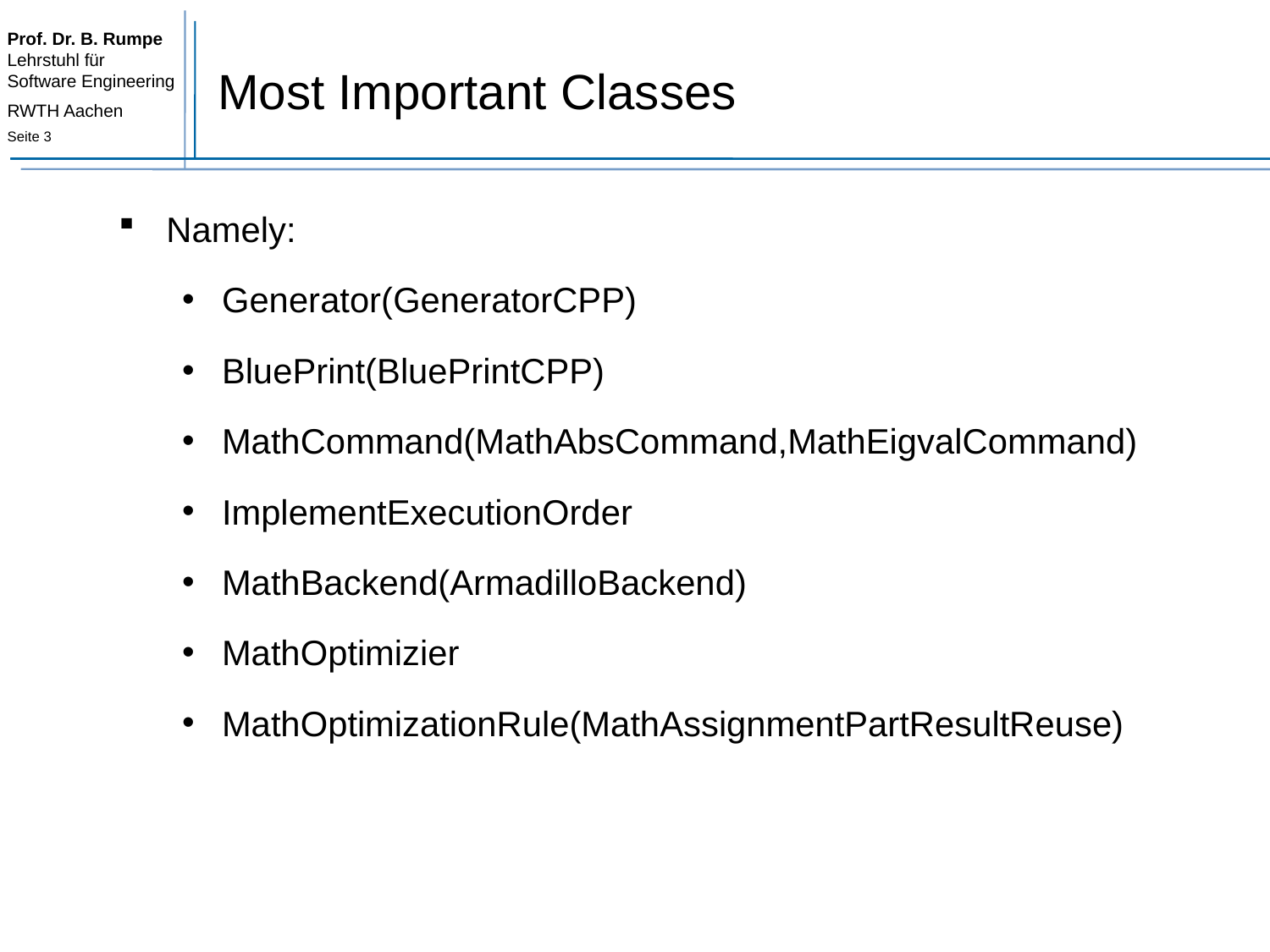

# Most Important Classes
Namely:
Generator(GeneratorCPP)
BluePrint(BluePrintCPP)
MathCommand(MathAbsCommand,MathEigvalCommand)
ImplementExecutionOrder
MathBackend(ArmadilloBackend)
MathOptimizier
MathOptimizationRule(MathAssignmentPartResultReuse)